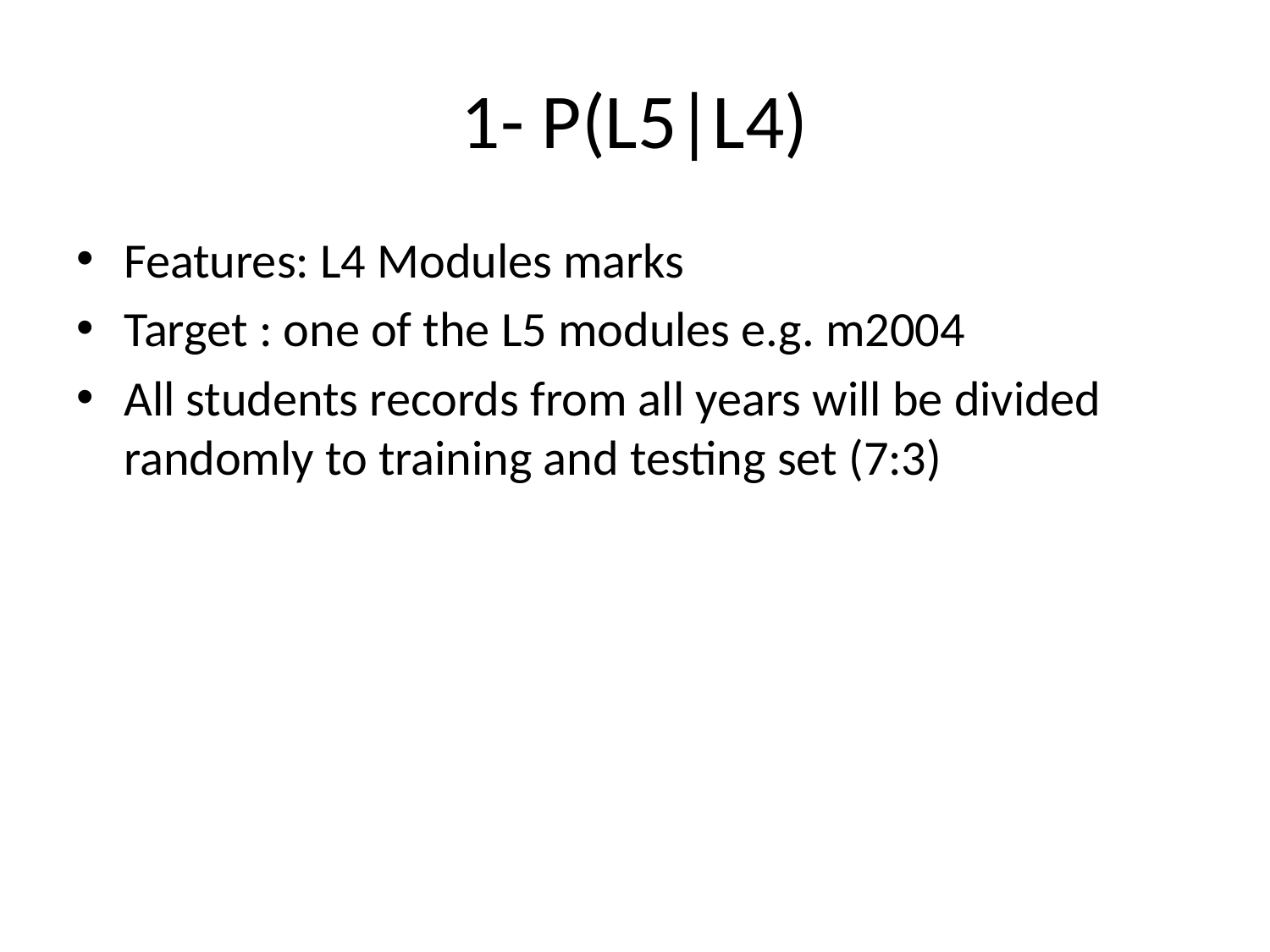

# 1- P(L5|L4)
Features: L4 Modules marks
Target : one of the L5 modules e.g. m2004
All students records from all years will be divided randomly to training and testing set (7:3)